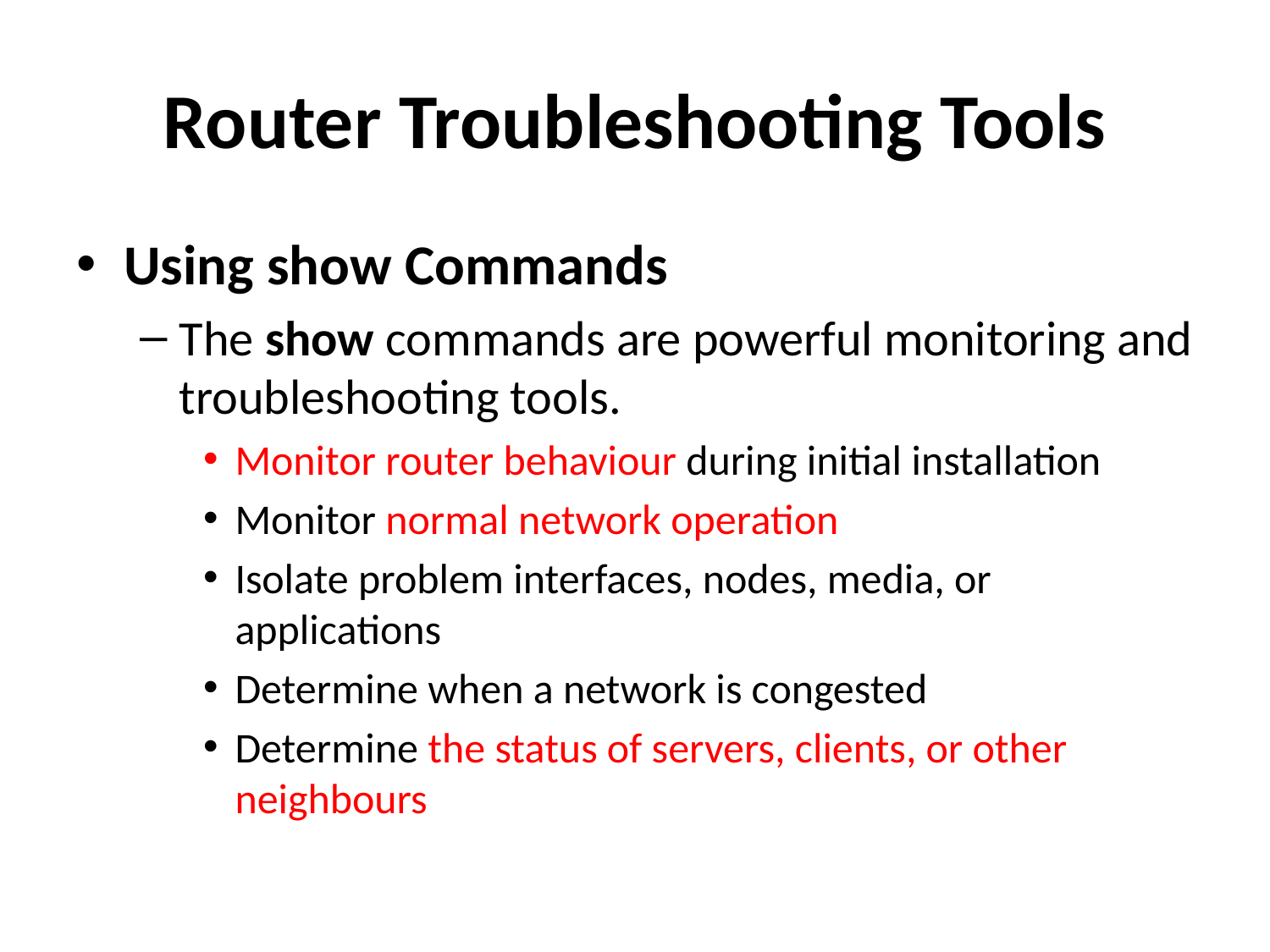

# Router Troubleshooting Tools
Using show Commands
The show commands are powerful monitoring and troubleshooting tools.
Monitor router behaviour during initial installation
Monitor normal network operation
Isolate problem interfaces, nodes, media, or applications
Determine when a network is congested
Determine the status of servers, clients, or other neighbours